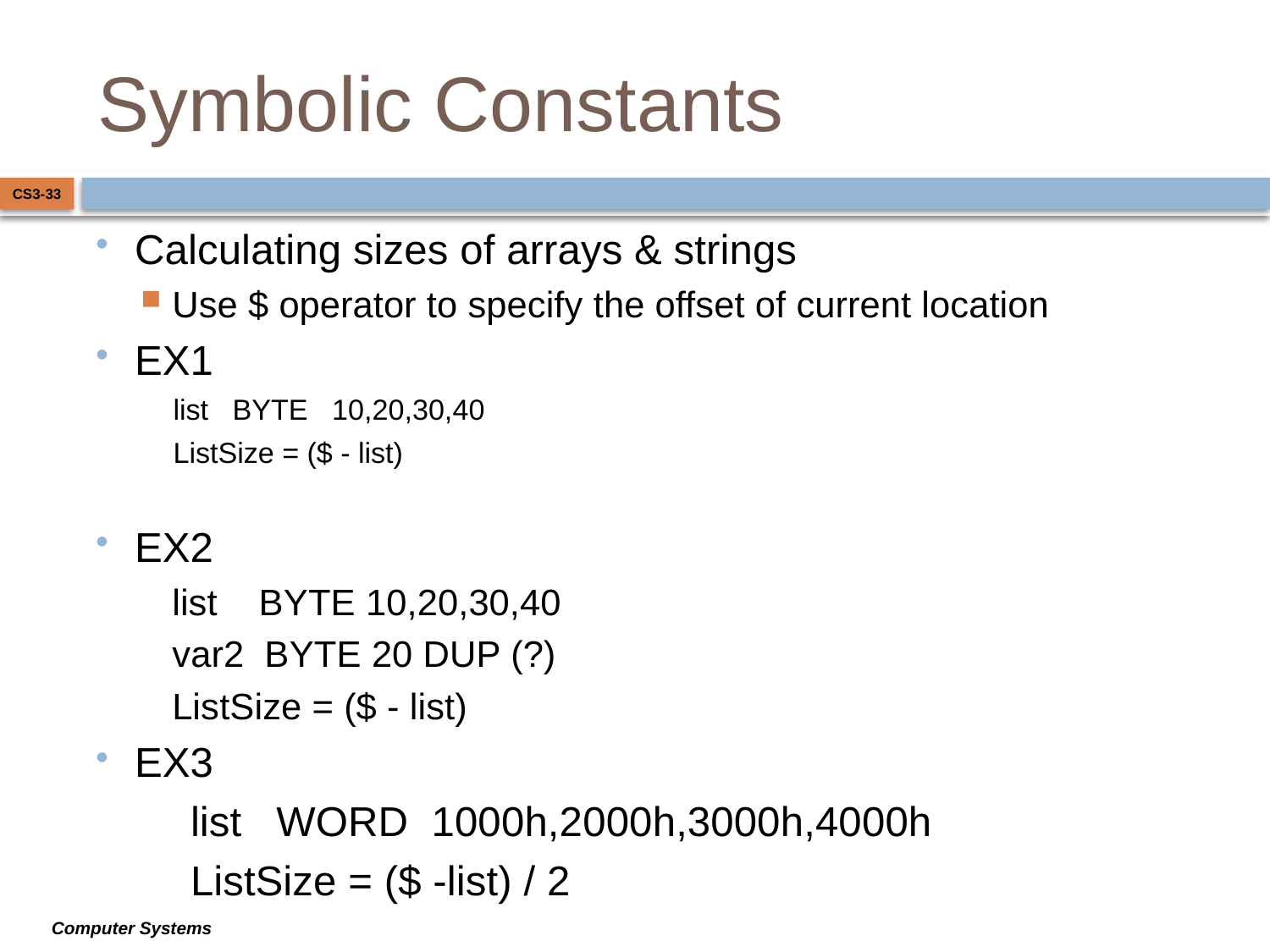

# Symbolic Constants
CS3-33
Calculating sizes of arrays & strings
Use $ operator to specify the offset of current location
EX1
    list   BYTE   10,20,30,40
    ListSize = ($ - list)

EX2
   list    BYTE 10,20,30,40
   var2  BYTE 20 DUP (?)
   ListSize = ($ - list)
EX3
        list   WORD  1000h,2000h,3000h,4000h
        ListSize = ($ -list) / 2